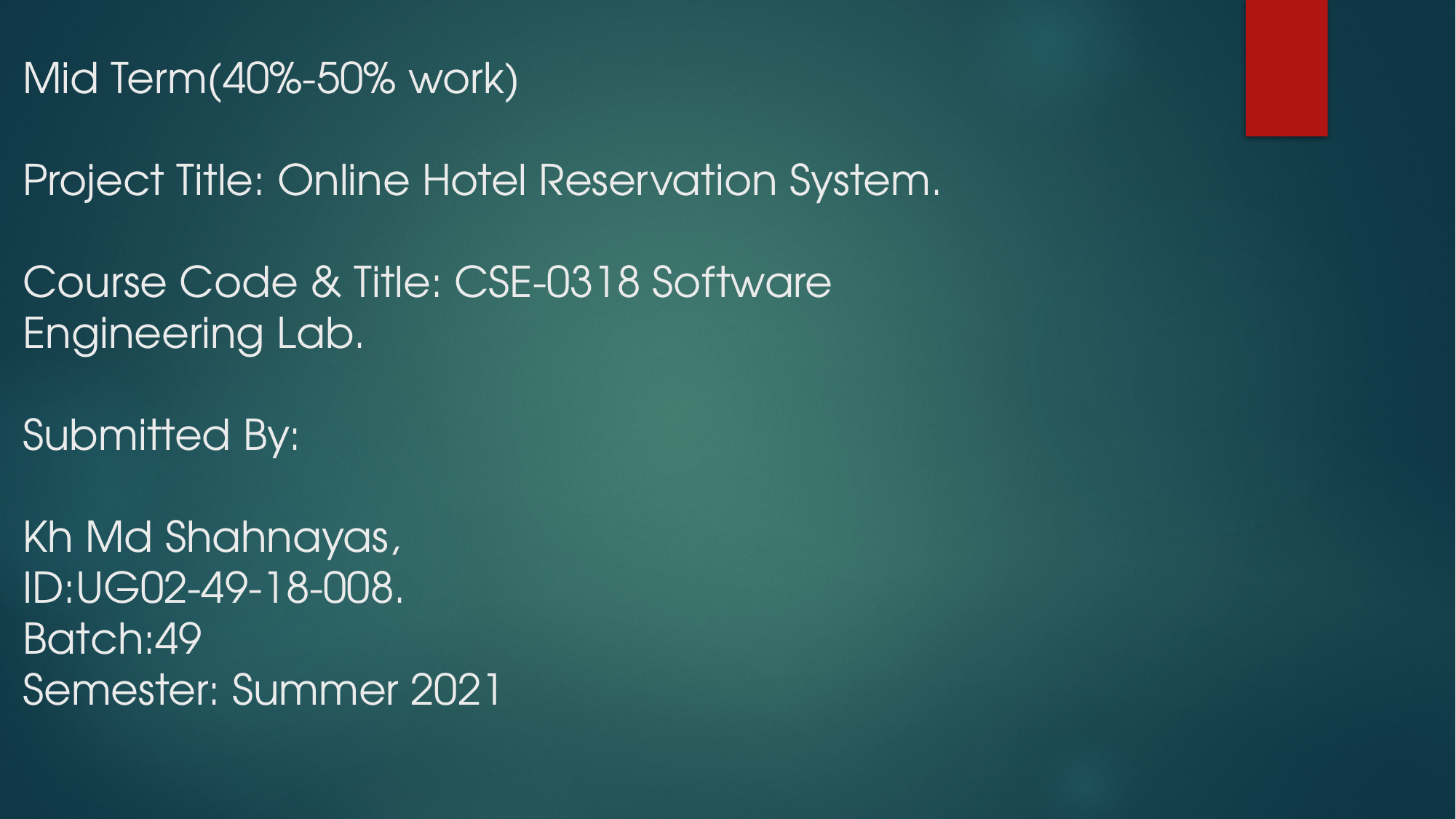

Mid Term(40%-50% work)
Project Title: Online Hotel Reservation System.
Course Code & Title: CSE-0318 Software Engineering Lab.
Submitted By:
Kh Md Shahnayas,
ID:UG02-49-18-008.
Batch:49
Semester: Summer 2021